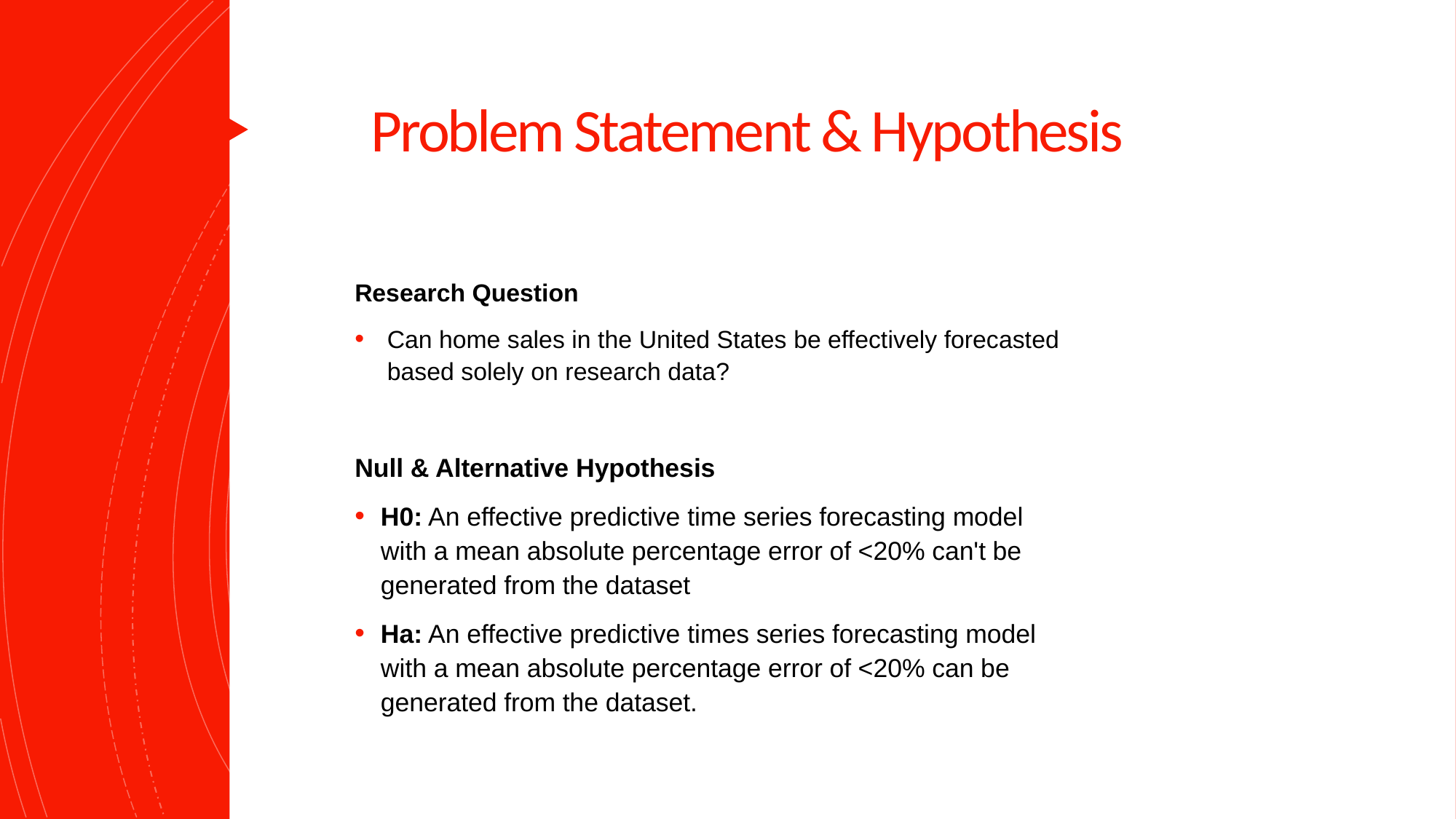

# Problem Statement & Hypothesis

Research Question
Can home sales in the United States be effectively forecasted based solely on research data?

Null & Alternative Hypothesis
H0: An effective predictive time series forecasting model with a mean absolute percentage error of <20% can't be generated from the dataset
Ha: An effective predictive times series forecasting model with a mean absolute percentage error of <20% can be generated from the dataset.